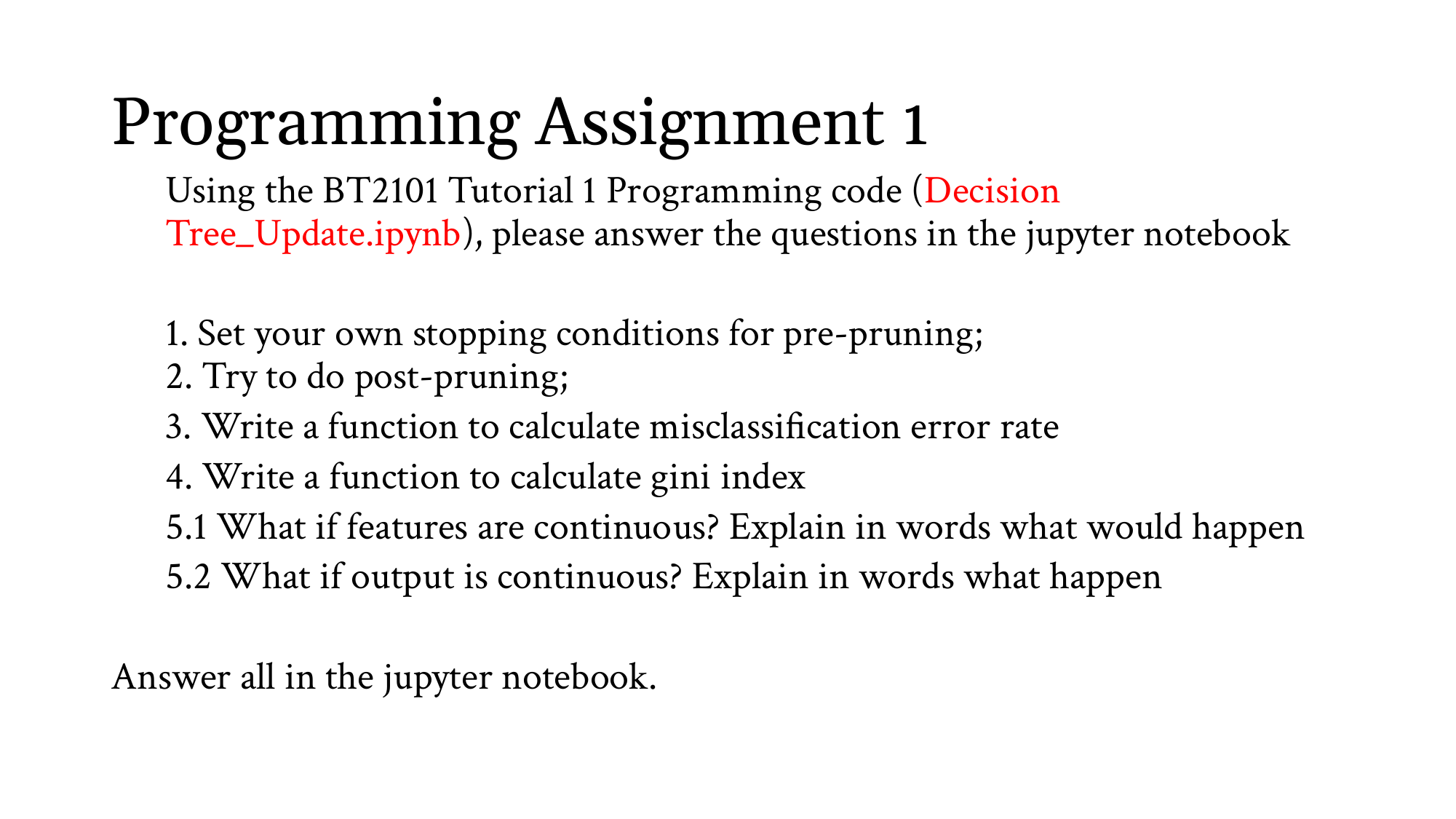

# Programming Assignment 1
Using the BT2101 Tutorial 1 Programming code (Decision Tree_Update.ipynb), please answer the questions in the jupyter notebook

1. Set your own stopping conditions for pre-pruning;
2. Try to do post-pruning;
3. Write a function to calculate misclassification error rate
4. Write a function to calculate gini index
5.1 What if features are continuous? Explain in words what would happen
5.2 What if output is continuous? Explain in words what happen

Answer all in the jupyter notebook.